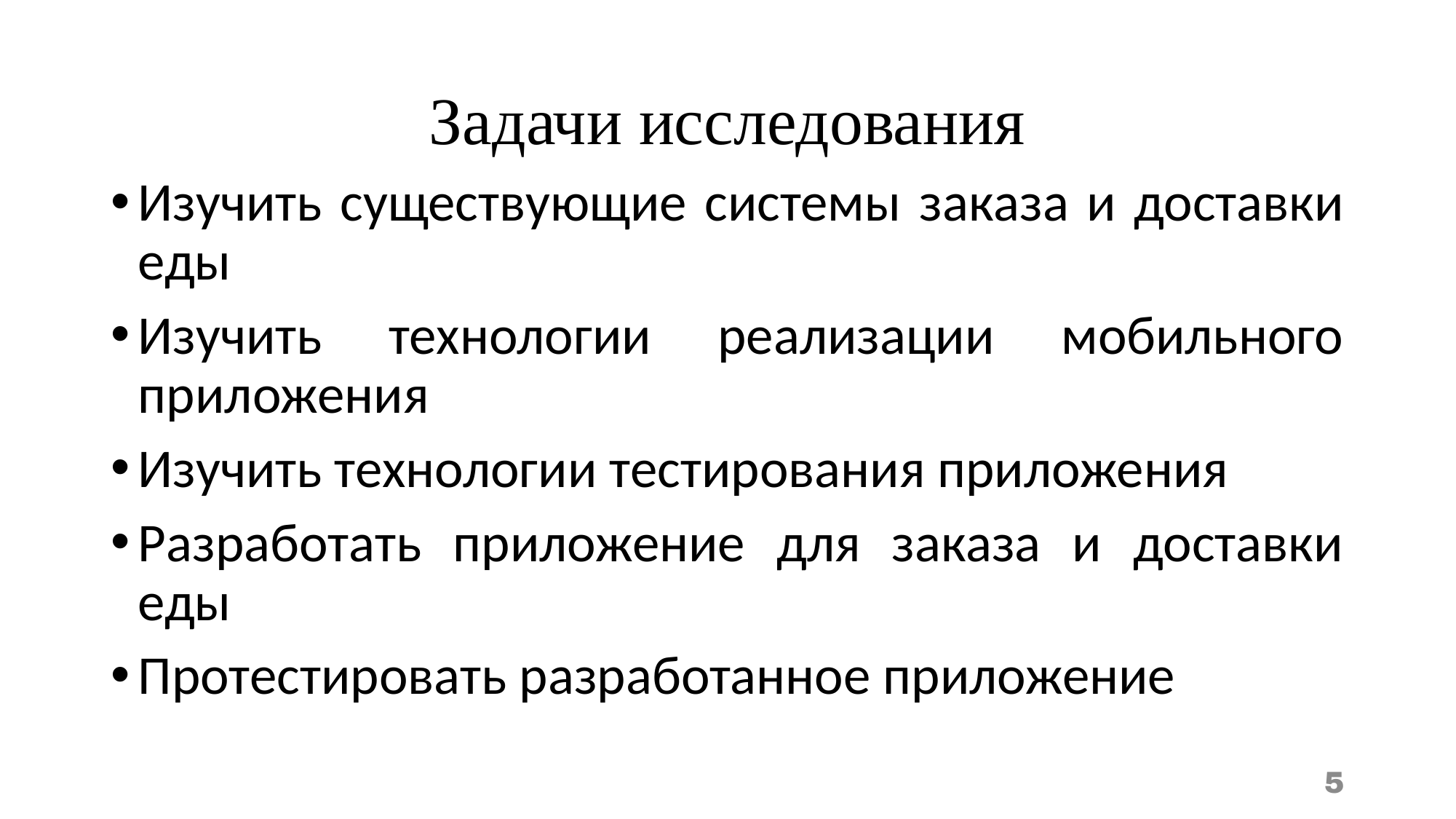

# Задачи исследования
Изучить существующие системы заказа и доставки еды
Изучить технологии реализации мобильного приложения
Изучить технологии тестирования приложения
Разработать приложение для заказа и доставки еды
Протестировать разработанное приложение

5